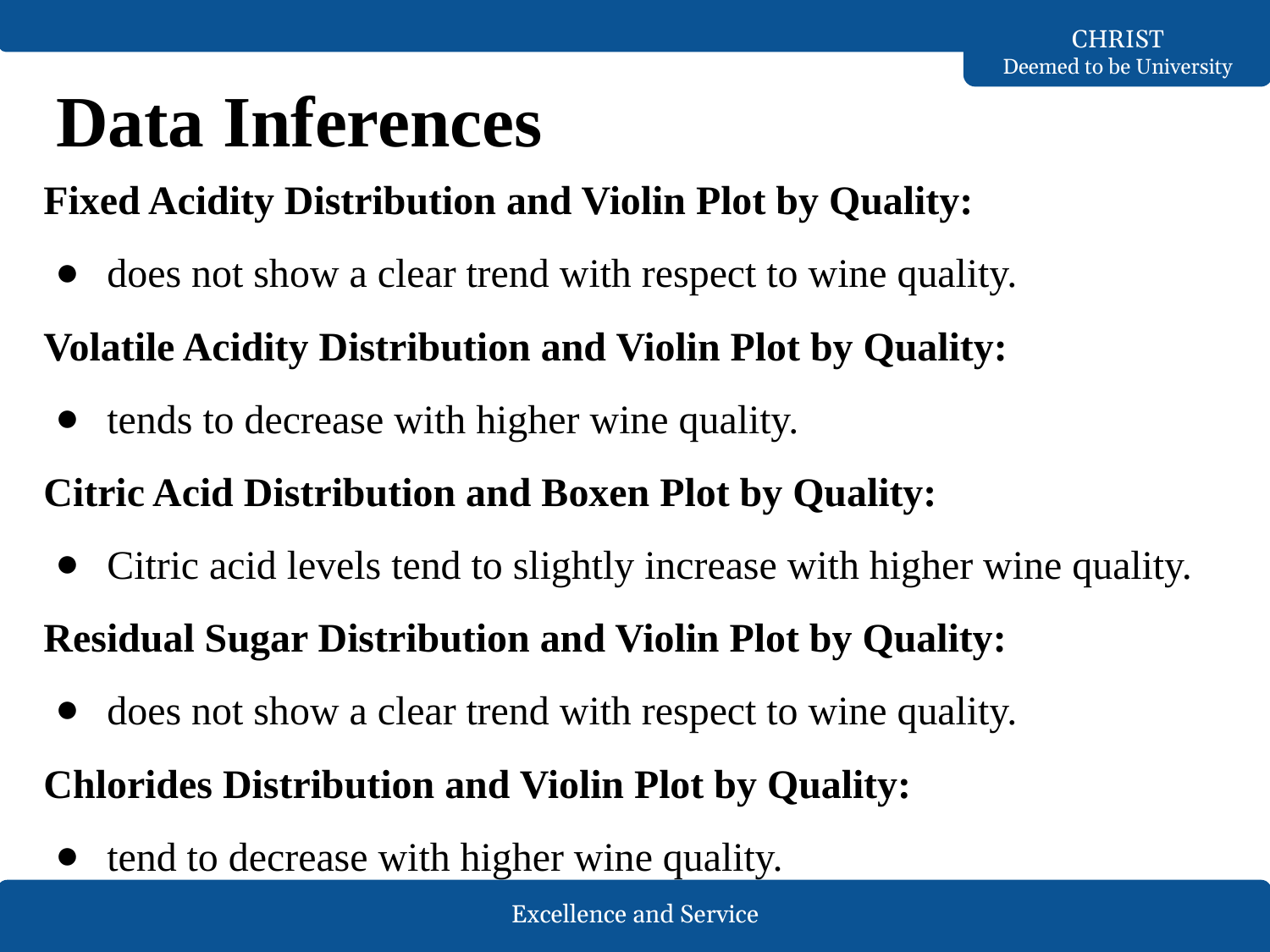

# Data Inferences
Fixed Acidity Distribution and Violin Plot by Quality:
does not show a clear trend with respect to wine quality.
Volatile Acidity Distribution and Violin Plot by Quality:
tends to decrease with higher wine quality.
Citric Acid Distribution and Boxen Plot by Quality:
Citric acid levels tend to slightly increase with higher wine quality.
Residual Sugar Distribution and Violin Plot by Quality:
does not show a clear trend with respect to wine quality.
Chlorides Distribution and Violin Plot by Quality:
tend to decrease with higher wine quality.